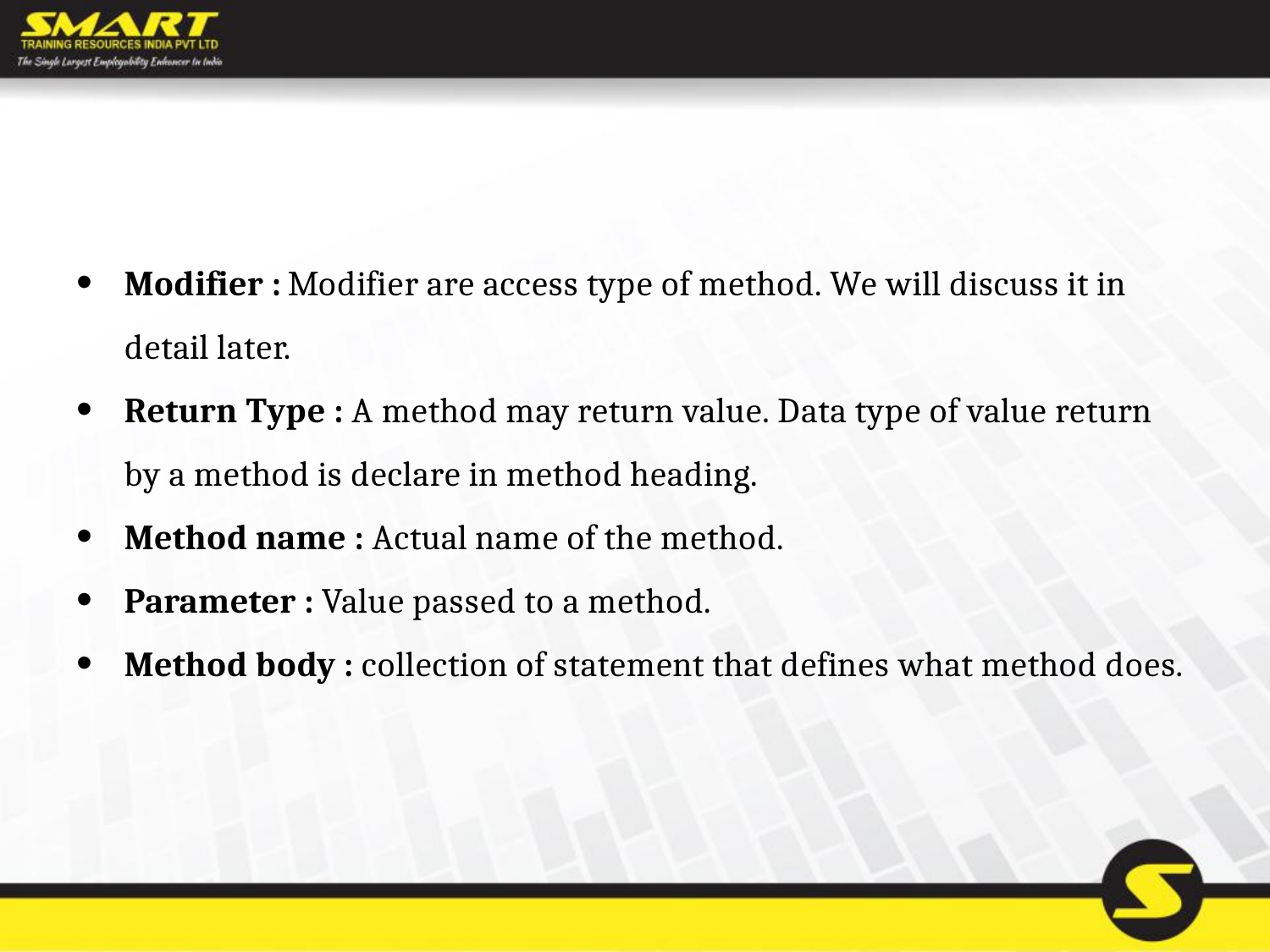

#
Modifier : Modifier are access type of method. We will discuss it in detail later.
Return Type : A method may return value. Data type of value return by a method is declare in method heading.
Method name : Actual name of the method.
Parameter : Value passed to a method.
Method body : collection of statement that defines what method does.